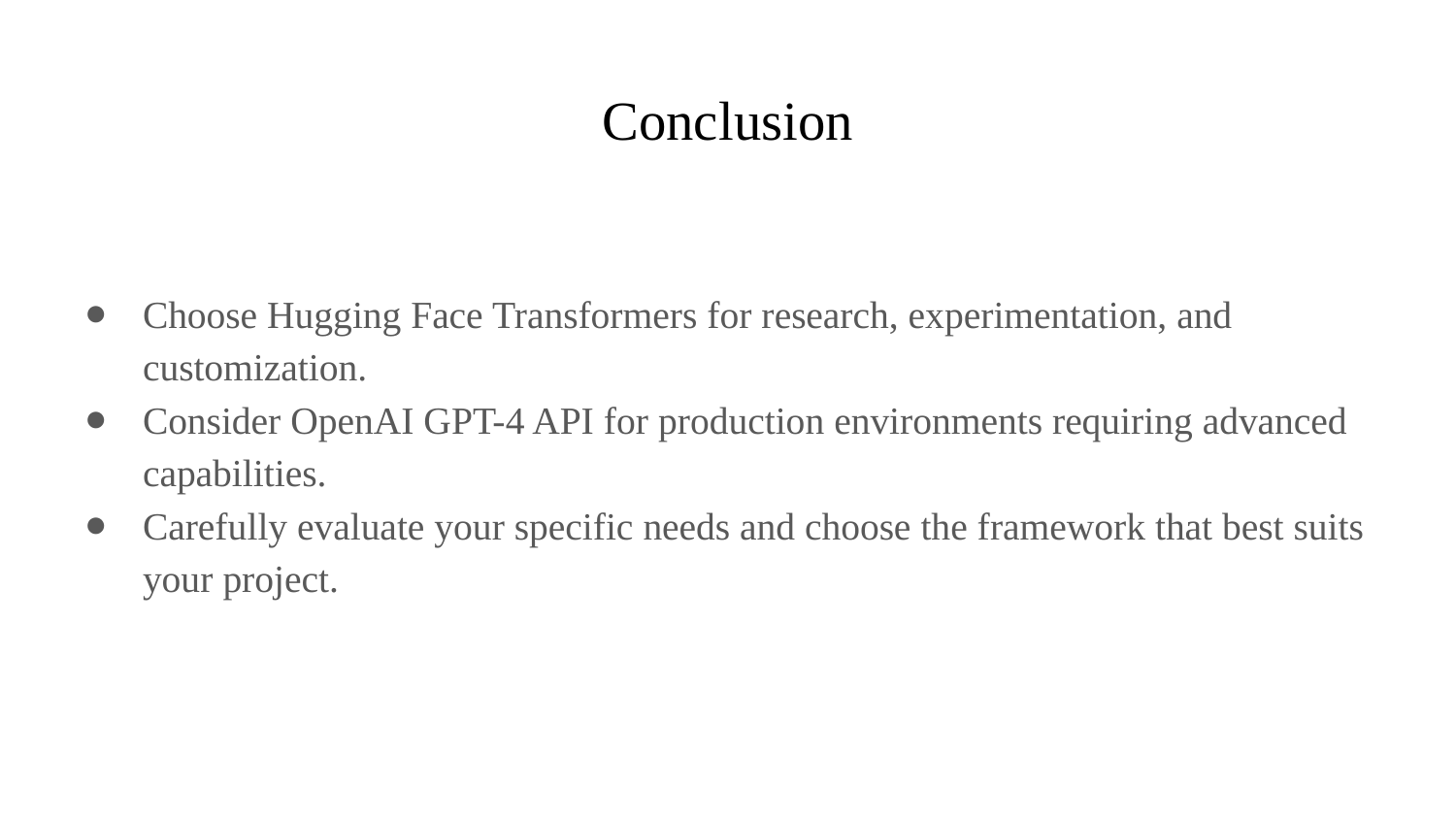

# Conclusion
Choose Hugging Face Transformers for research, experimentation, and customization.
Consider OpenAI GPT-4 API for production environments requiring advanced capabilities.
Carefully evaluate your specific needs and choose the framework that best suits your project.